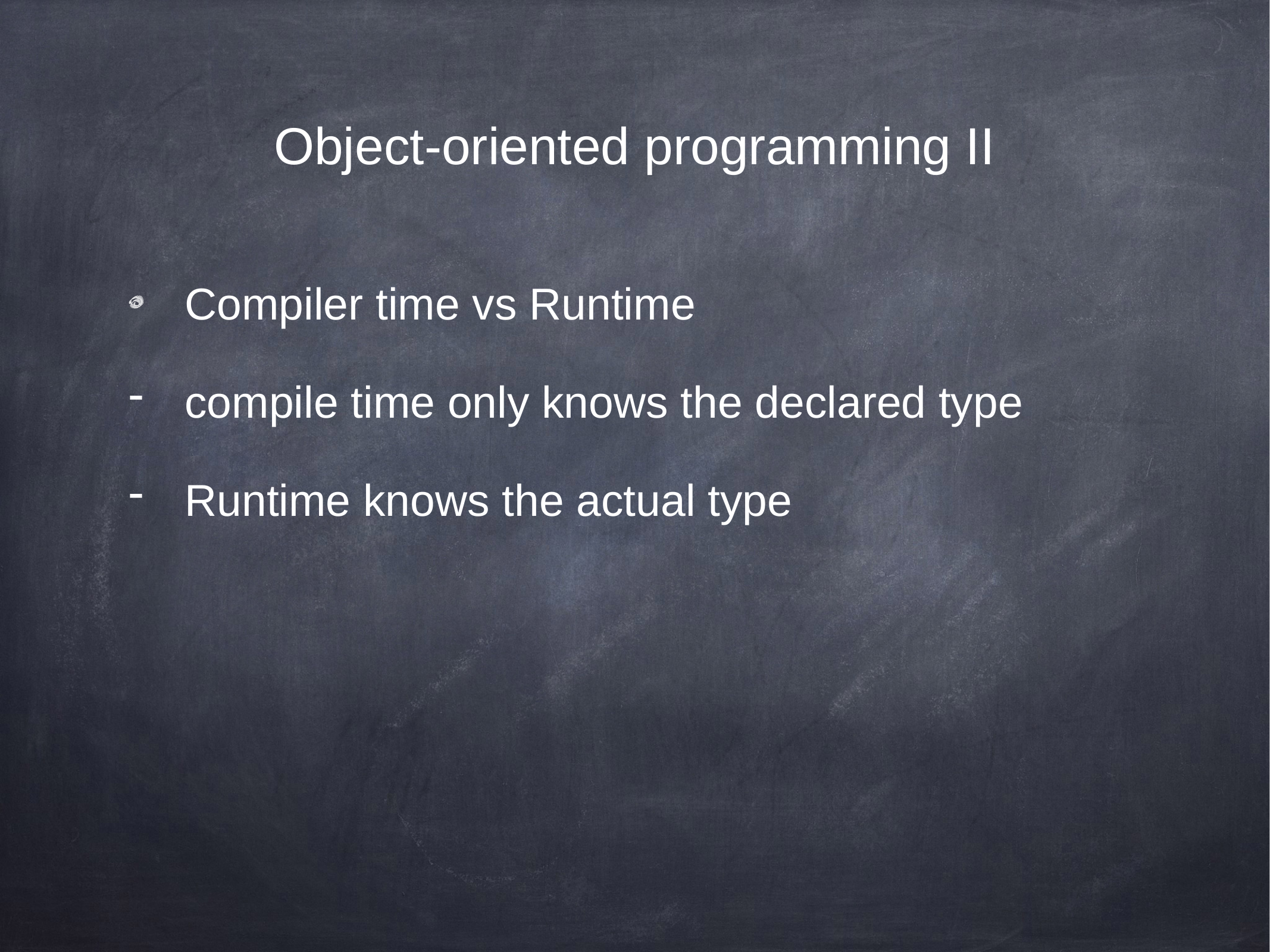

# Object-oriented programming II
Compiler time vs Runtime
compile time only knows the declared type
Runtime knows the actual type